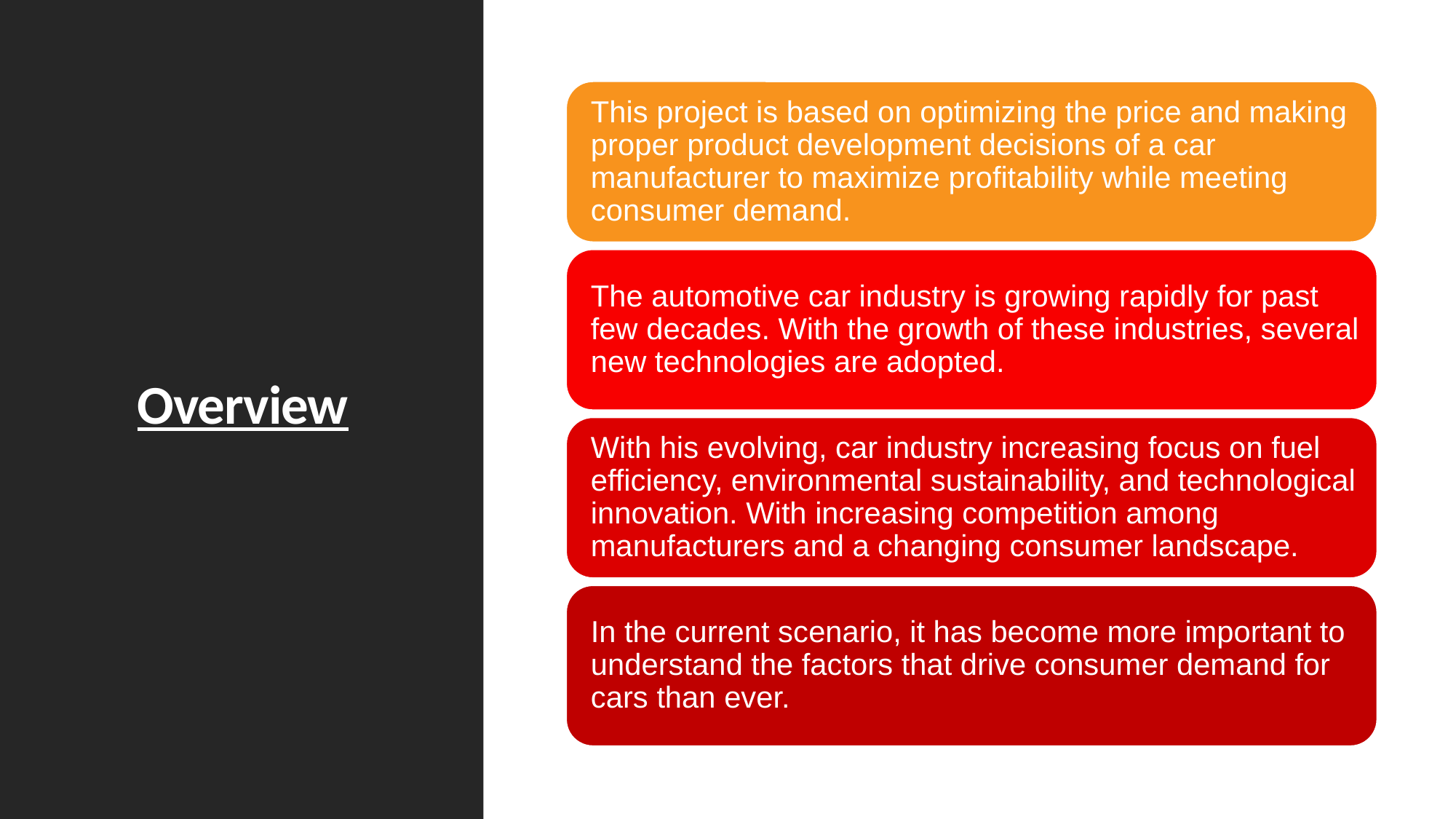

# Overview
This project is based on optimizing the price and making proper product development decisions of a car manufacturer to maximize profitability while meeting consumer demand.
The automotive car industry is growing rapidly for past few decades. With the growth of these industries, several new technologies are adopted.
With his evolving, car industry increasing focus on fuel efficiency, environmental sustainability, and technological innovation. With increasing competition among manufacturers and a changing consumer landscape.
In the current scenario, it has become more important to understand the factors that drive consumer demand for cars than ever.